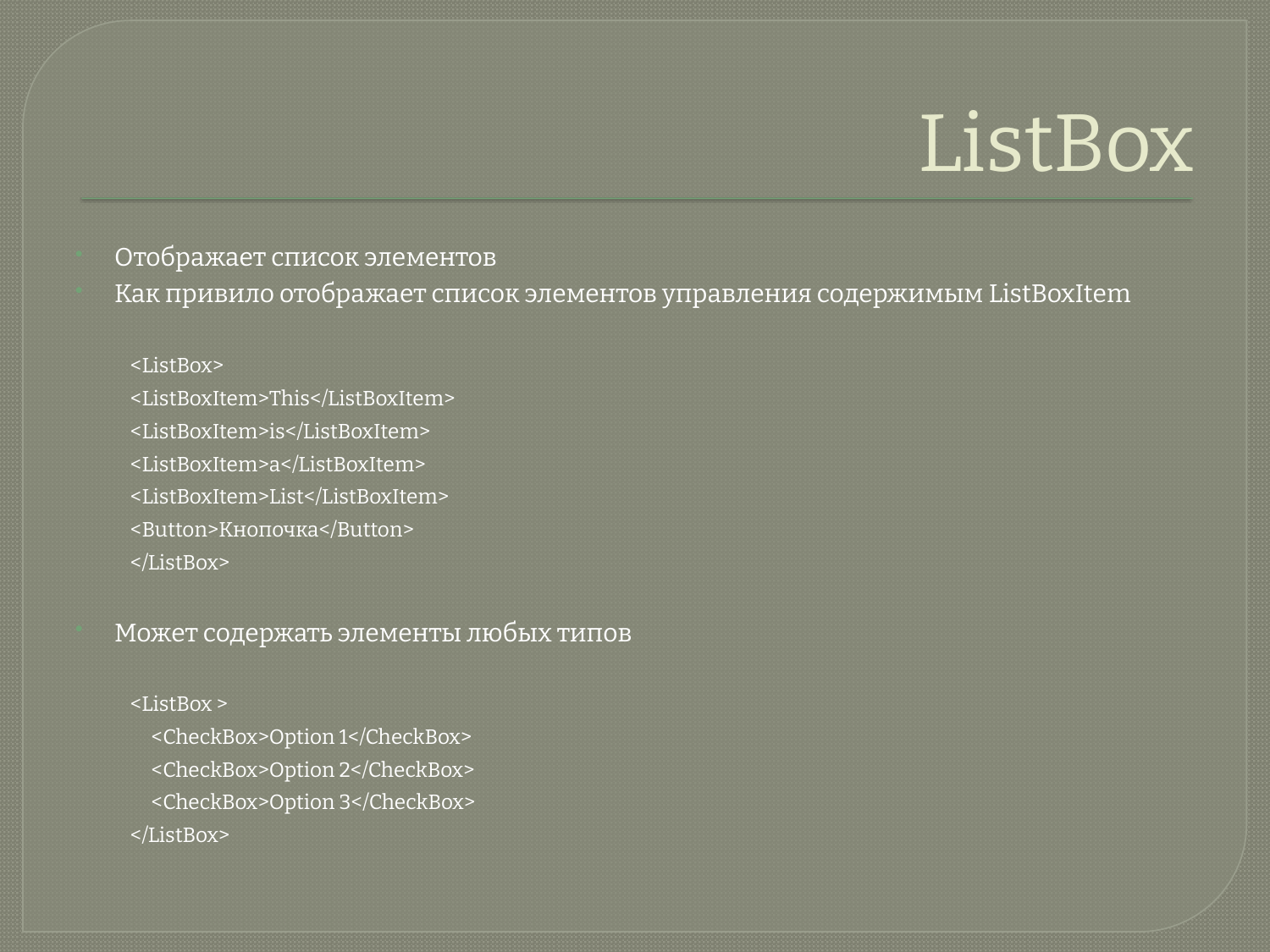

# ListBox
Отображает список элементов
Как привило отображает список элементов управления содержимым ListBoxItem

<ListBox>
	<ListBoxItem>This</ListBoxItem>
	<ListBoxItem>is</ListBoxItem>
	<ListBoxItem>a</ListBoxItem>
	<ListBoxItem>List</ListBoxItem>
	<Button>Кнопочка</Button>
</ListBox>

Может содержать элементы любых типов

	<ListBox >
	     <CheckBox>Option 1</CheckBox>
	     <CheckBox>Option 2</CheckBox>
	     <CheckBox>Option 3</CheckBox>
	</ListBox>